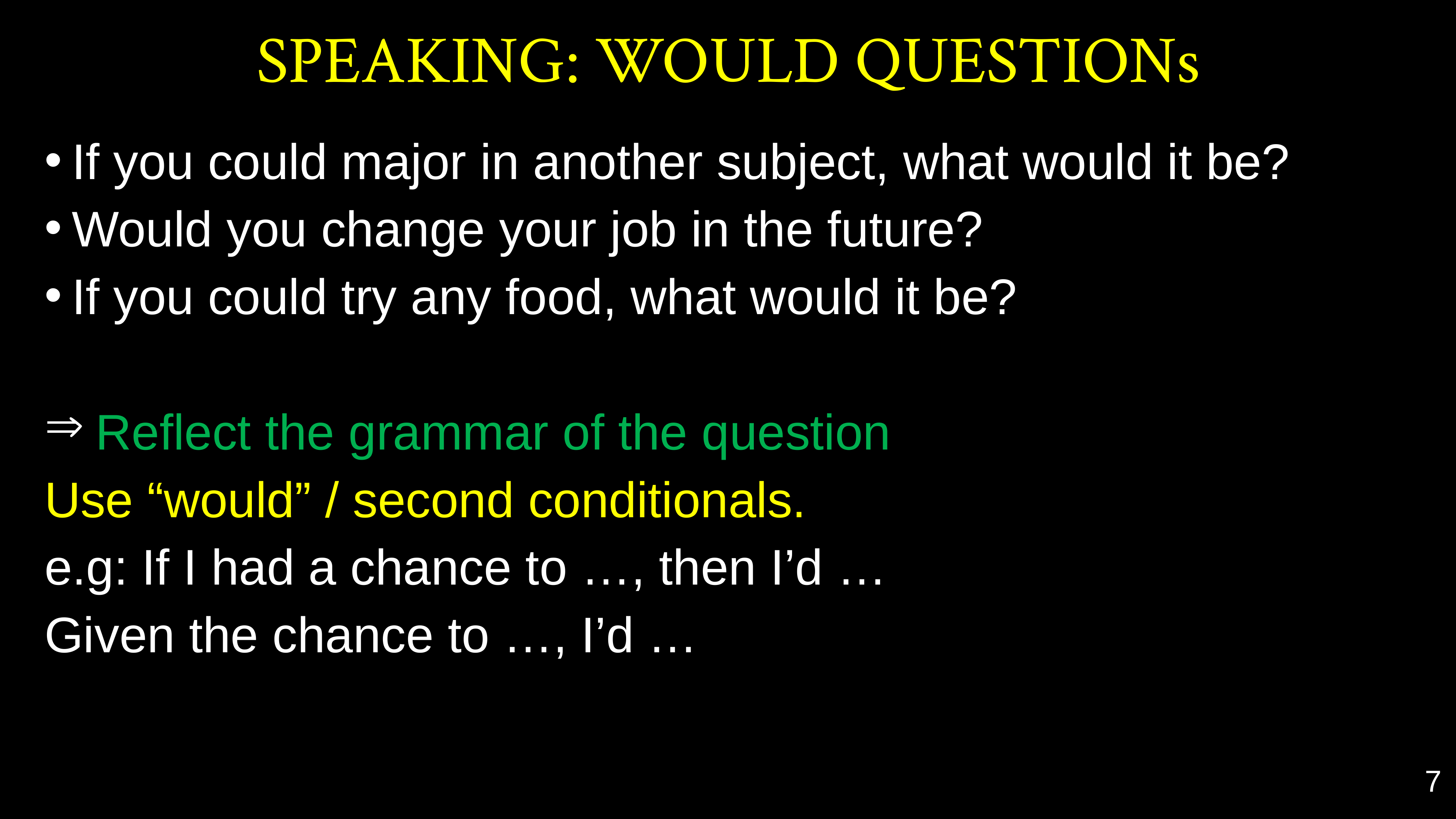

# SPEAKING: WOULD QUESTIONs
If you could major in another subject, what would it be?
Would you change your job in the future?
If you could try any food, what would it be?

Reflect the grammar of the question
Use “would” / second conditionals.
e.g: If I had a chance to …, then I’d …
Given the chance to …, I’d …
7